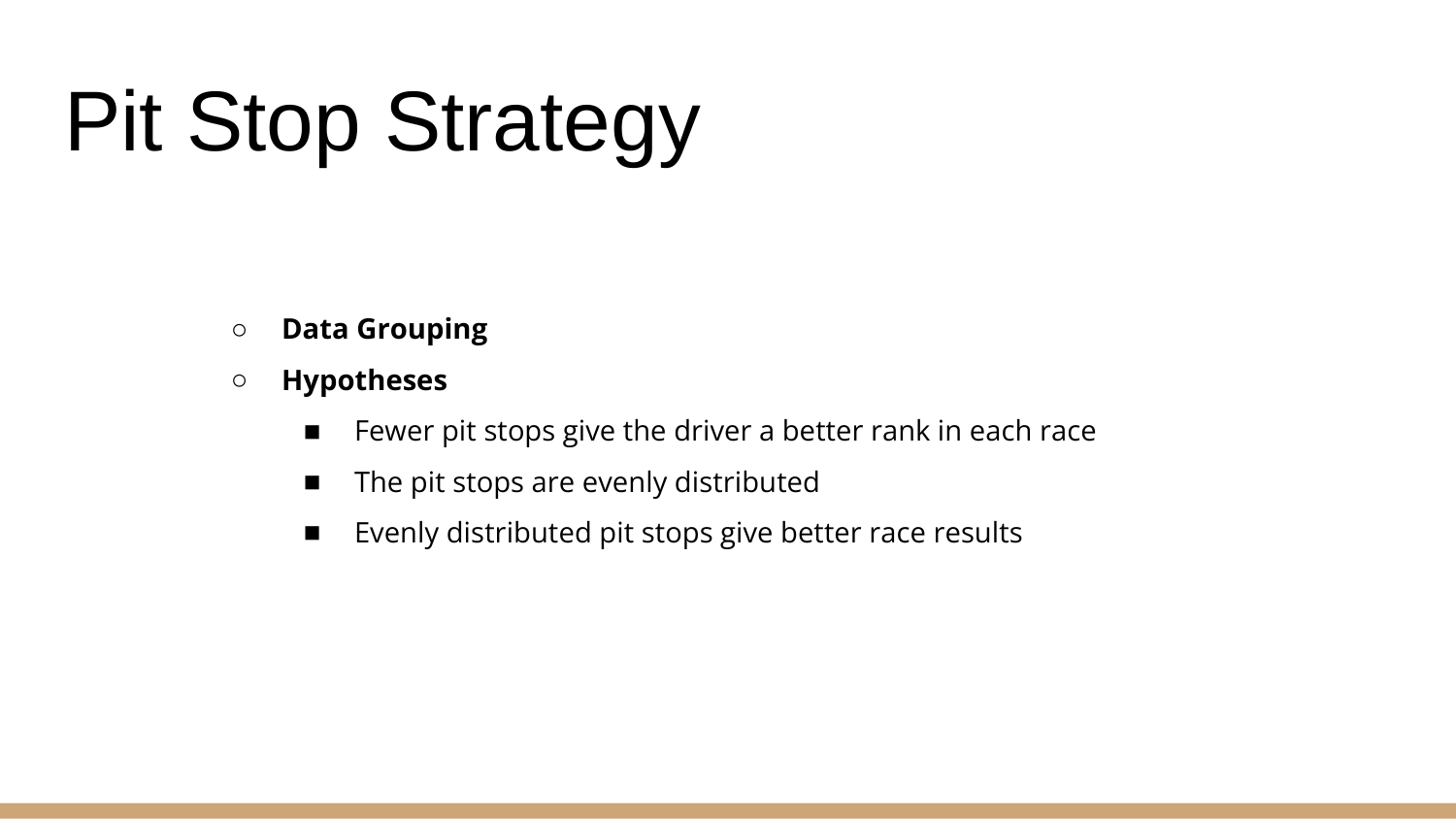

# Pit Stop Strategy
Data Grouping
Hypotheses
Fewer pit stops give the driver a better rank in each race
The pit stops are evenly distributed
Evenly distributed pit stops give better race results